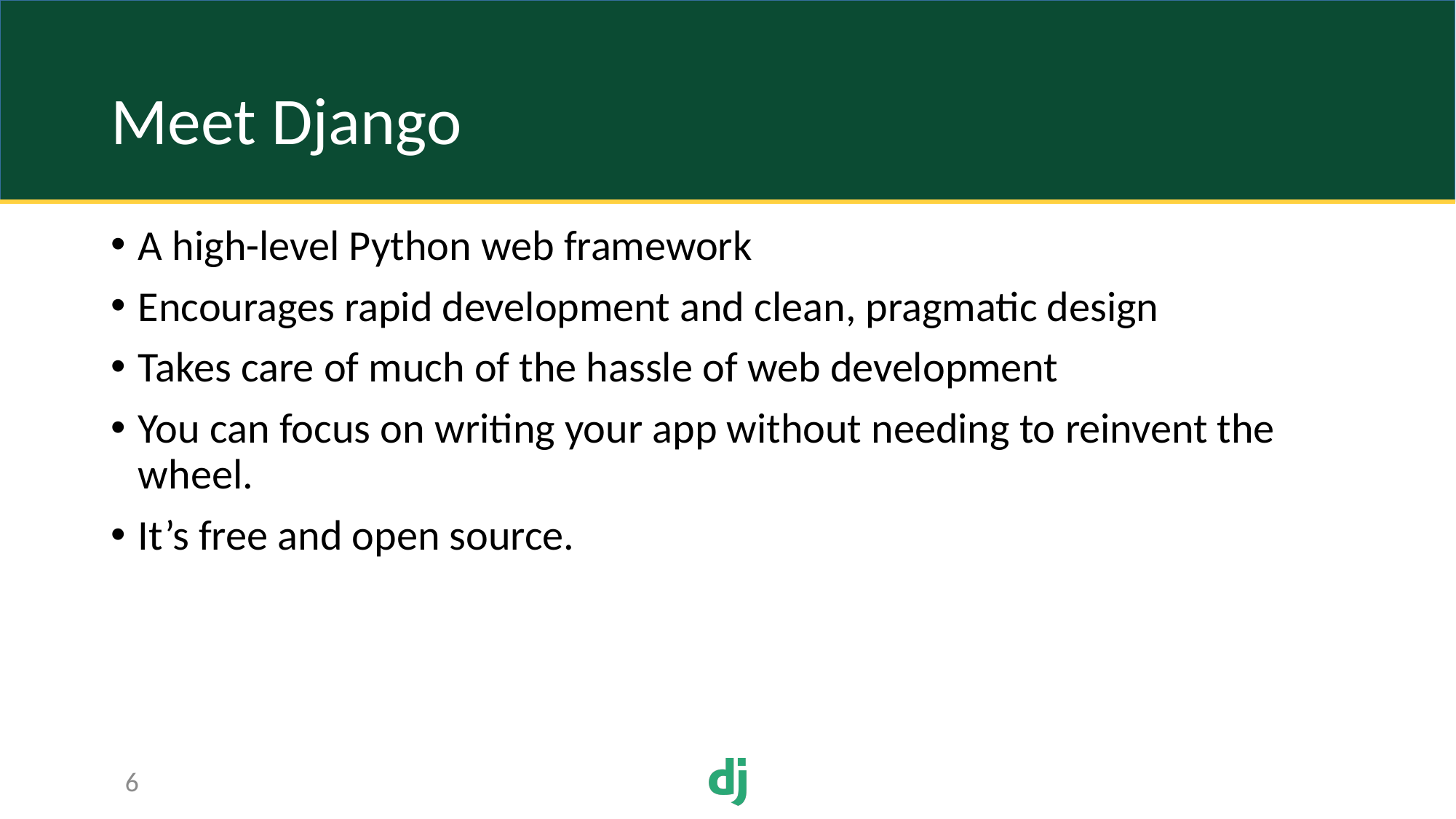

# Meet Django
A high-level Python web framework
Encourages rapid development and clean, pragmatic design
Takes care of much of the hassle of web development
You can focus on writing your app without needing to reinvent the wheel.
It’s free and open source.
6